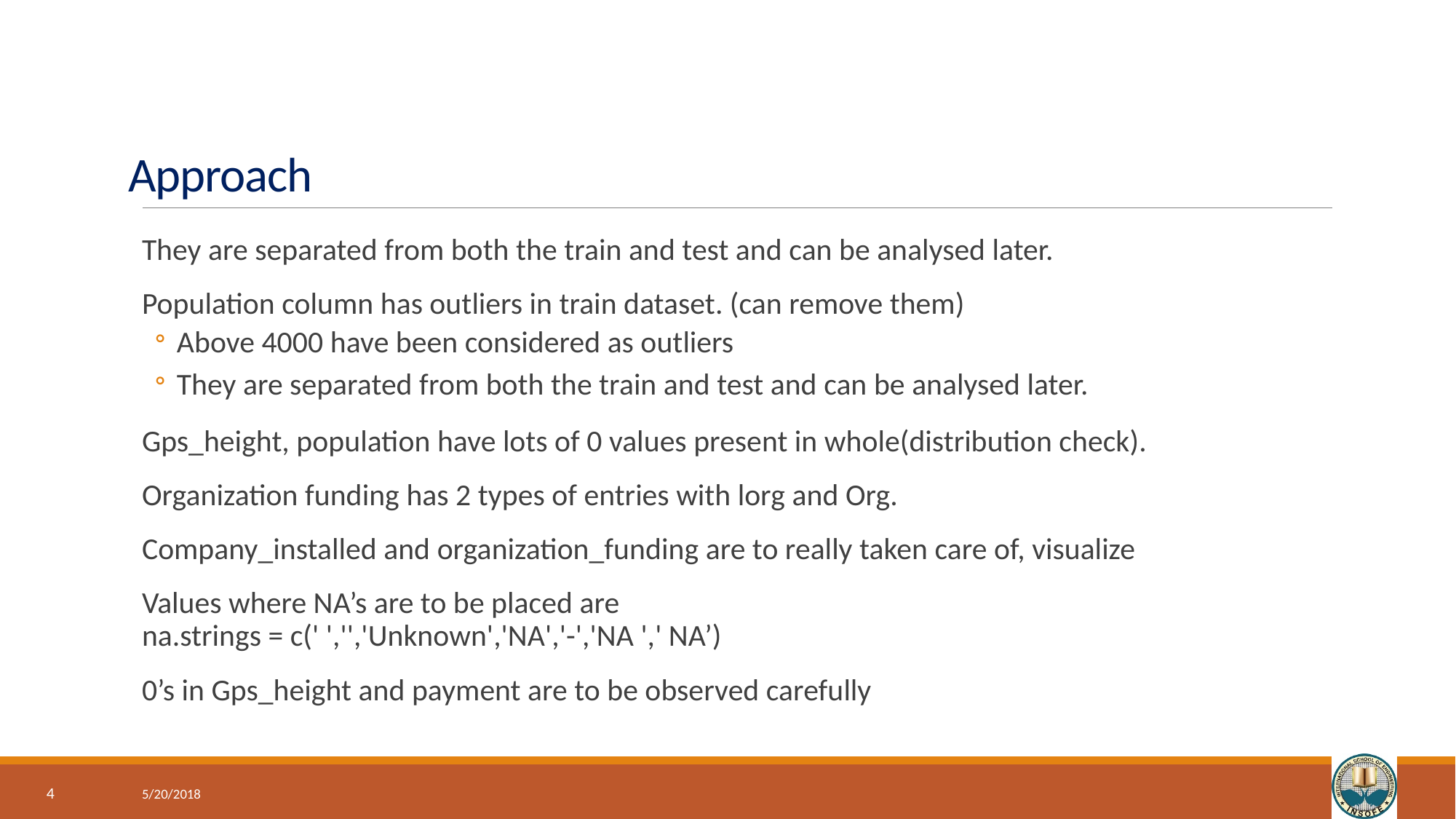

# Approach
They are separated from both the train and test and can be analysed later.
Population column has outliers in train dataset. (can remove them)
Above 4000 have been considered as outliers
They are separated from both the train and test and can be analysed later.
Gps_height, population have lots of 0 values present in whole(distribution check).
Organization funding has 2 types of entries with lorg and Org.
Company_installed and organization_funding are to really taken care of, visualize
Values where NA’s are to be placed are
na.strings = c(' ','','Unknown','NA','-','NA ',' NA’)
0’s in Gps_height and payment are to be observed carefully
4
5/20/2018